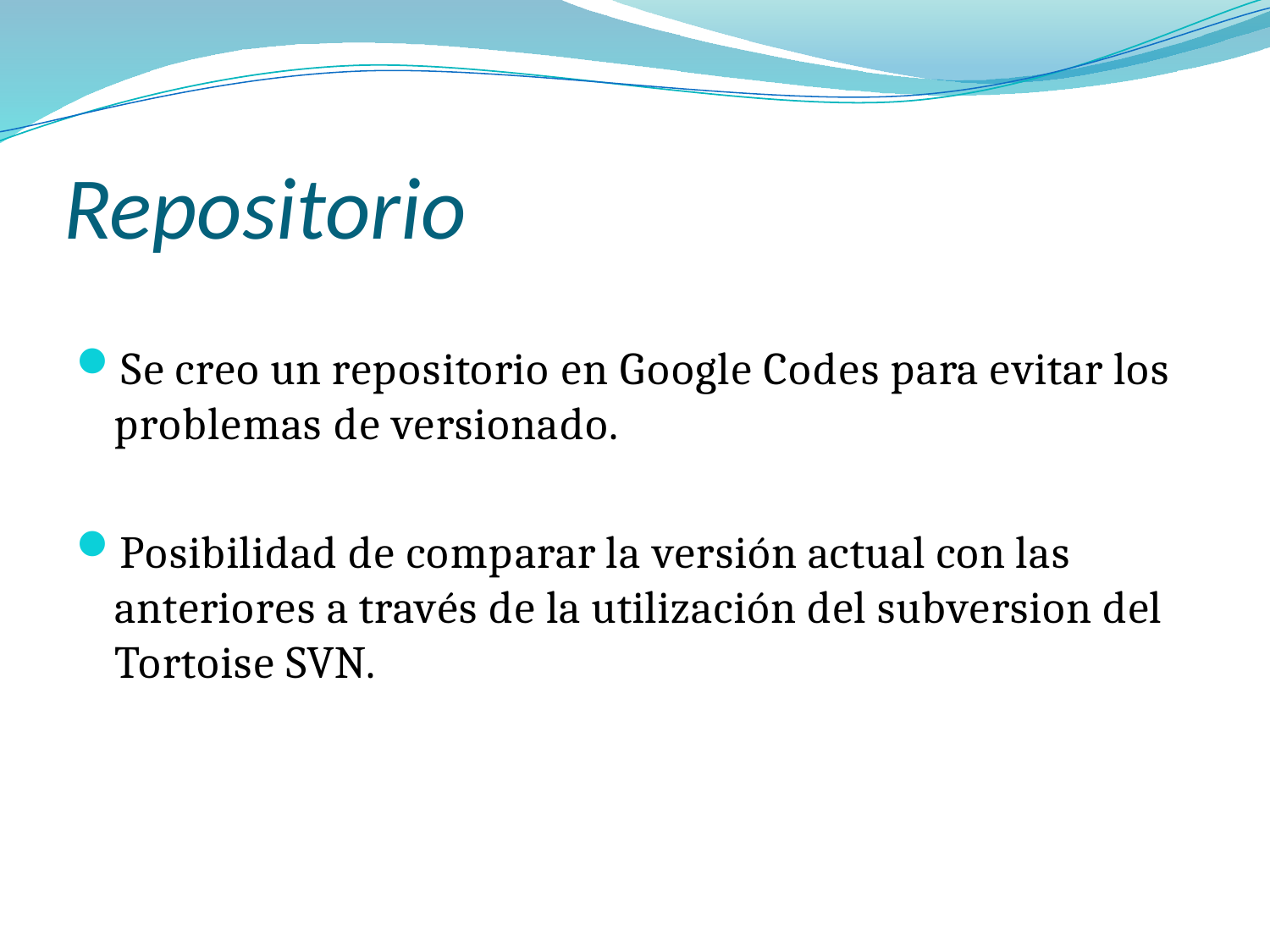

# Repositorio

Se creo un repositorio en Google Codes para evitar los problemas de versionado.

Posibilidad de comparar la versión actual con las anteriores a través de la utilización del subversion del Tortoise SVN.